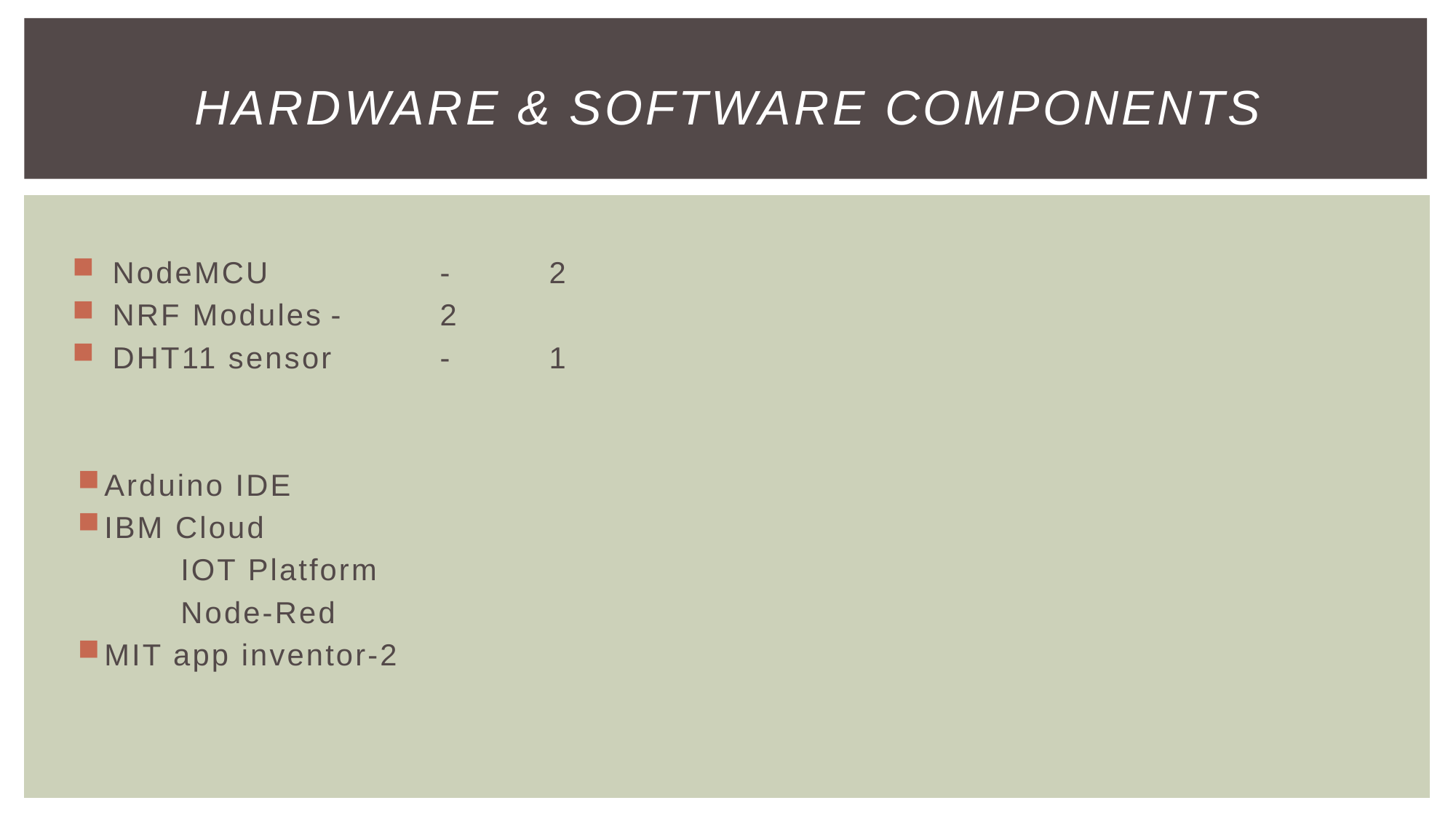

# HARDWARE & SOFTWARE COMPONENTS

NodeMCU		-	2
NRF Modules	-	2
DHT11 sensor	-	1

Arduino IDE
IBM Cloud
	IOT Platform
	Node-Red
MIT app inventor-2